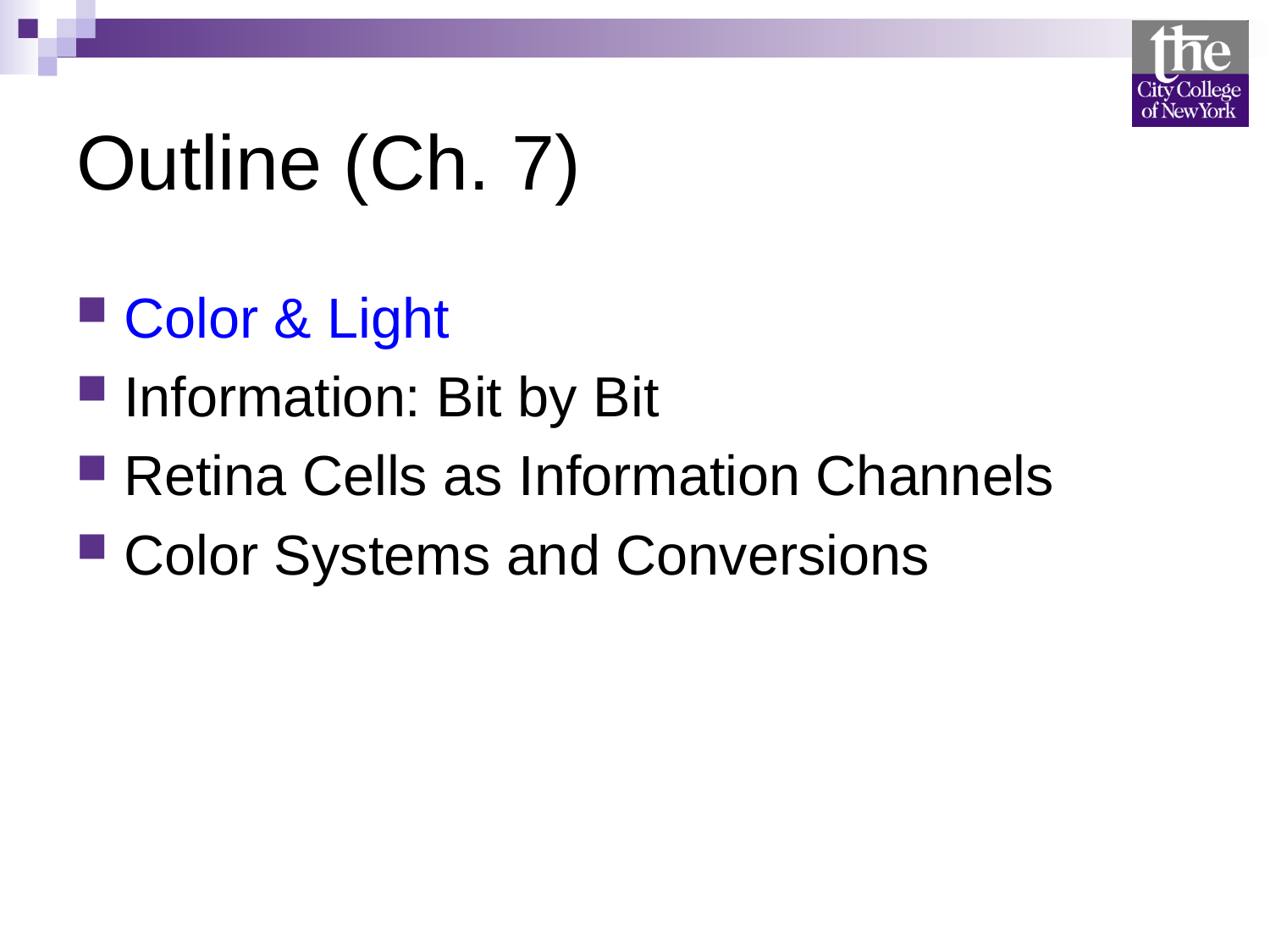

# Outline (Ch. 7)
Color & Light
Information: Bit by Bit
Retina Cells as Information Channels
Color Systems and Conversions